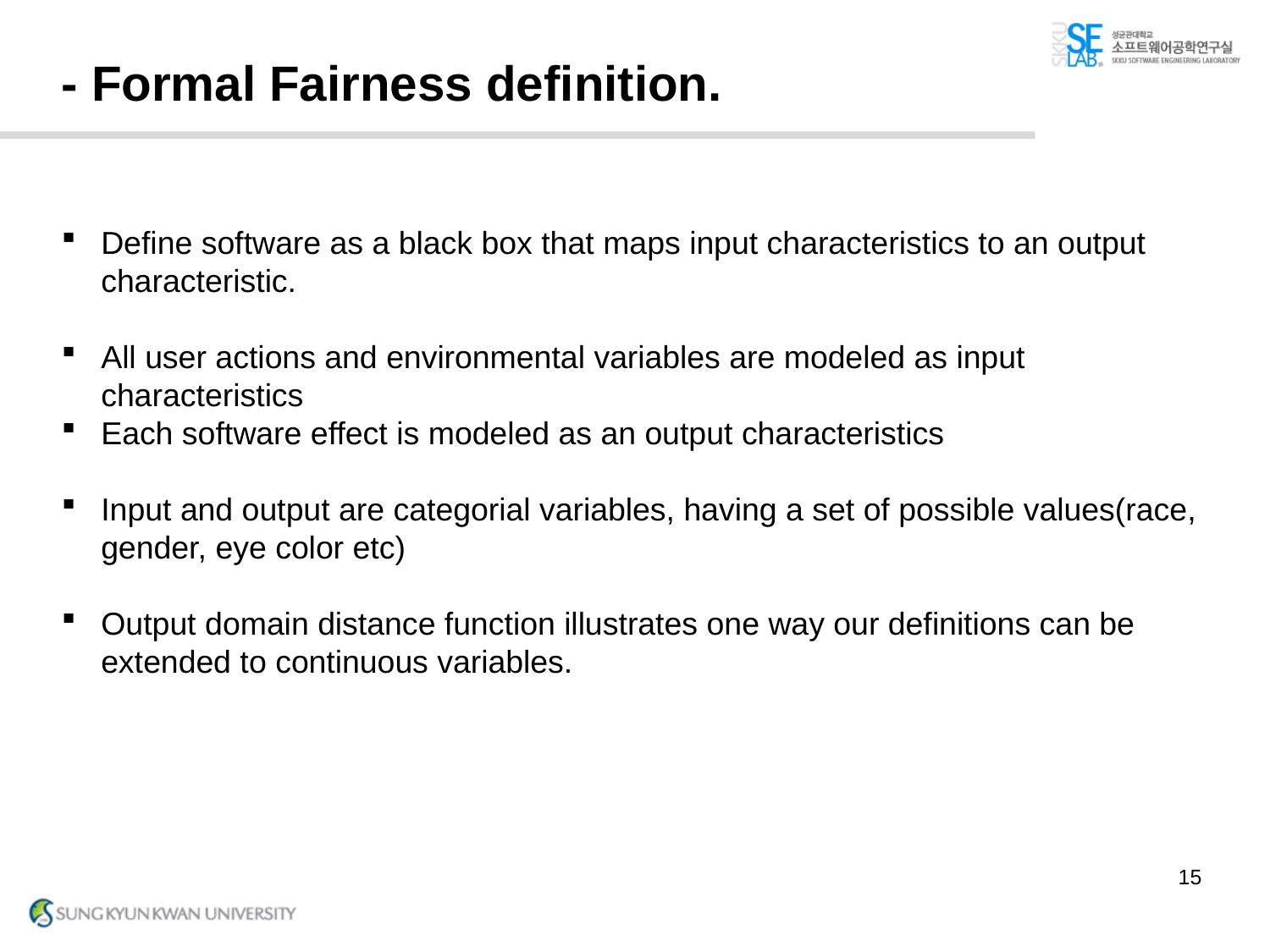

# - Formal Fairness definition.
Define software as a black box that maps input characteristics to an output characteristic.

All user actions and environmental variables are modeled as input characteristics
Each software effect is modeled as an output characteristics

Input and output are categorial variables, having a set of possible values(race, gender, eye color etc)

Output domain distance function illustrates one way our definitions can be extended to continuous variables.

15